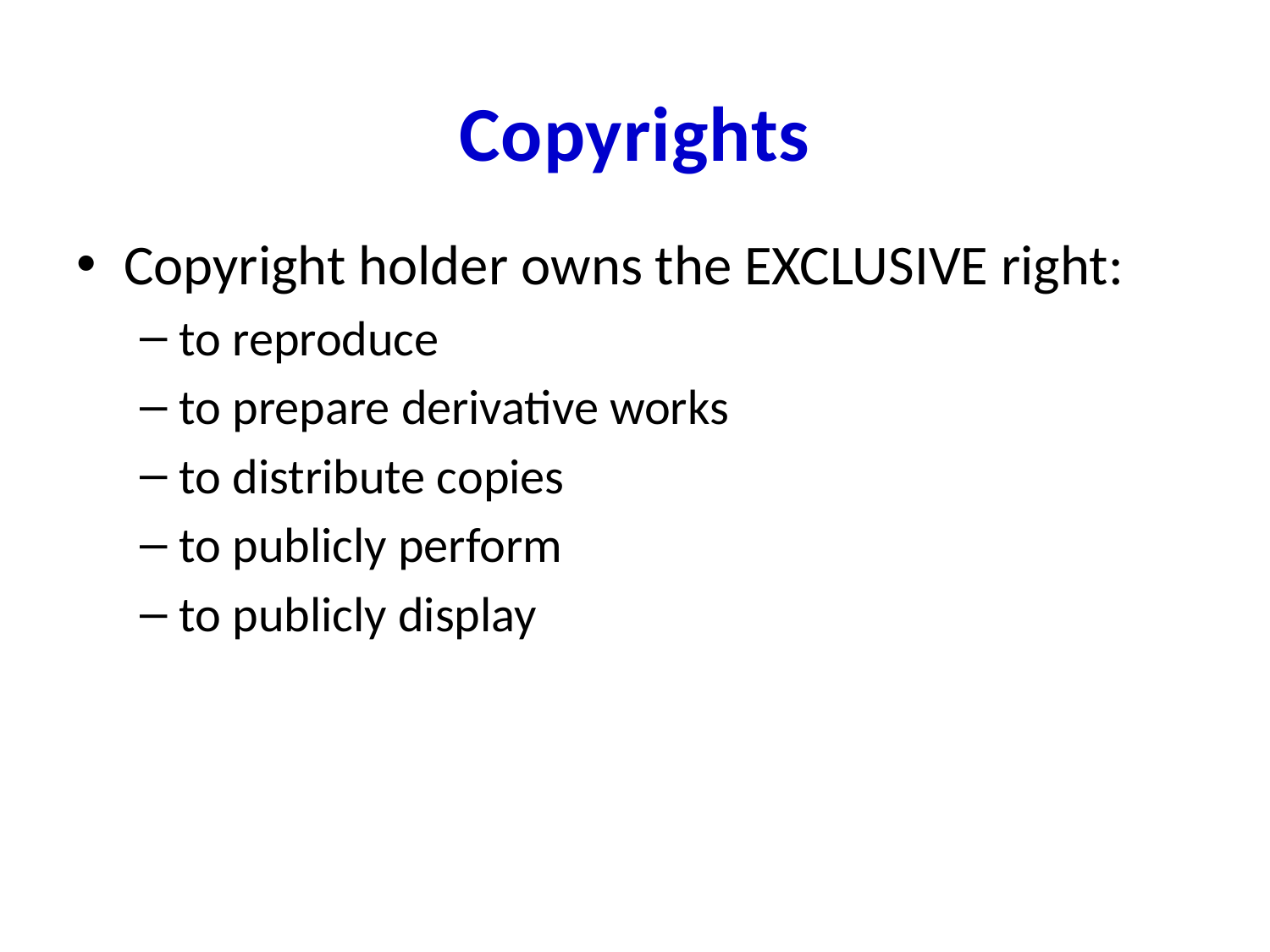

# Copyrights
Copyright holder owns the EXCLUSIVE right:
to reproduce
to prepare derivative works
to distribute copies
to publicly perform
to publicly display